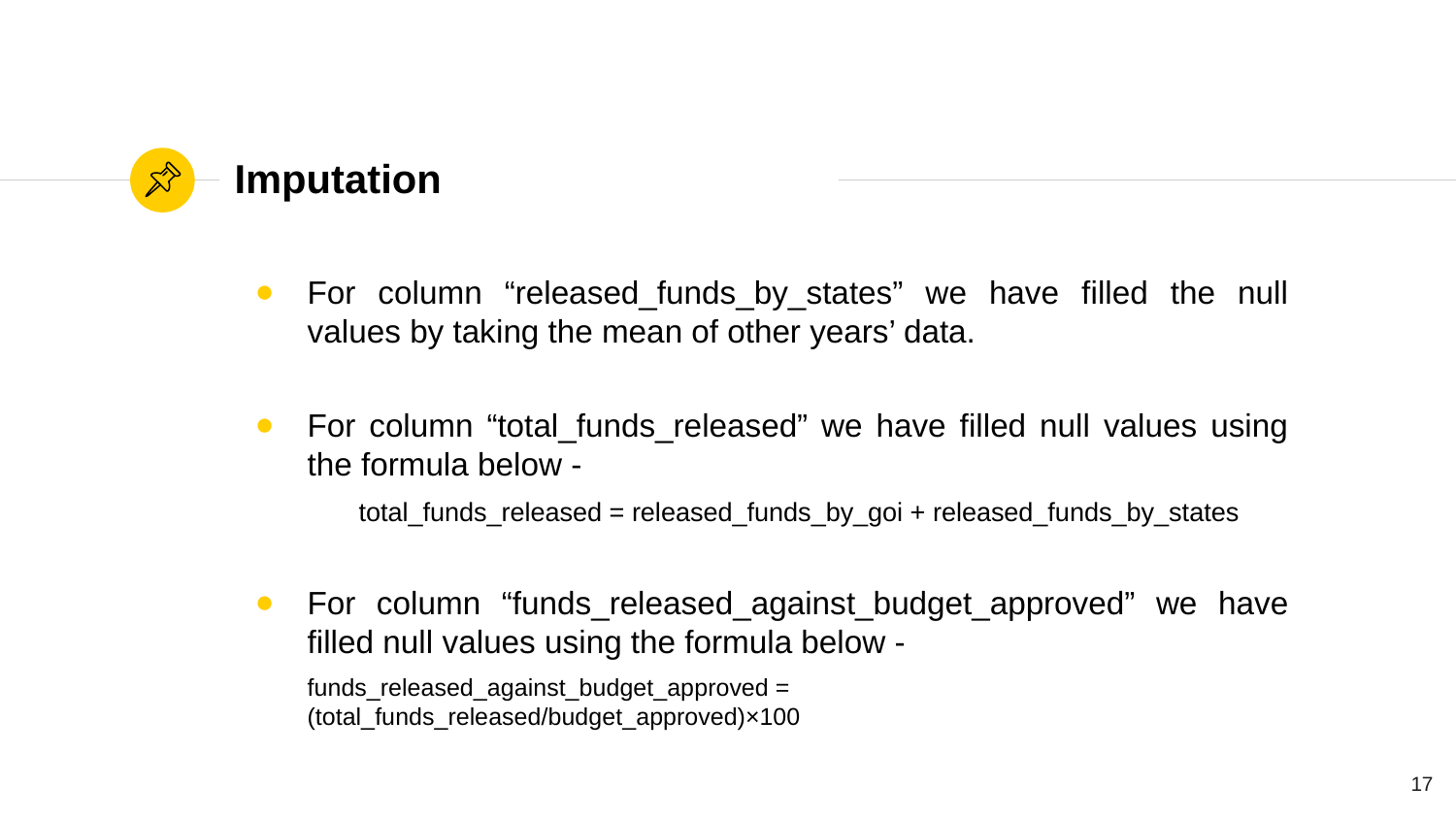

# Imputation

For column “released_funds_by_states” we have filled the null values by taking the mean of other years’ data.

For column “total_funds_released” we have filled null values using the formula below -
total_funds_released = released_funds_by_goi + released_funds_by_states

For column “funds_released_against_budget_approved” we have filled null values using the formula below -
funds_released_against_budget_approved = (total_funds_released/budget_approved)×100
17